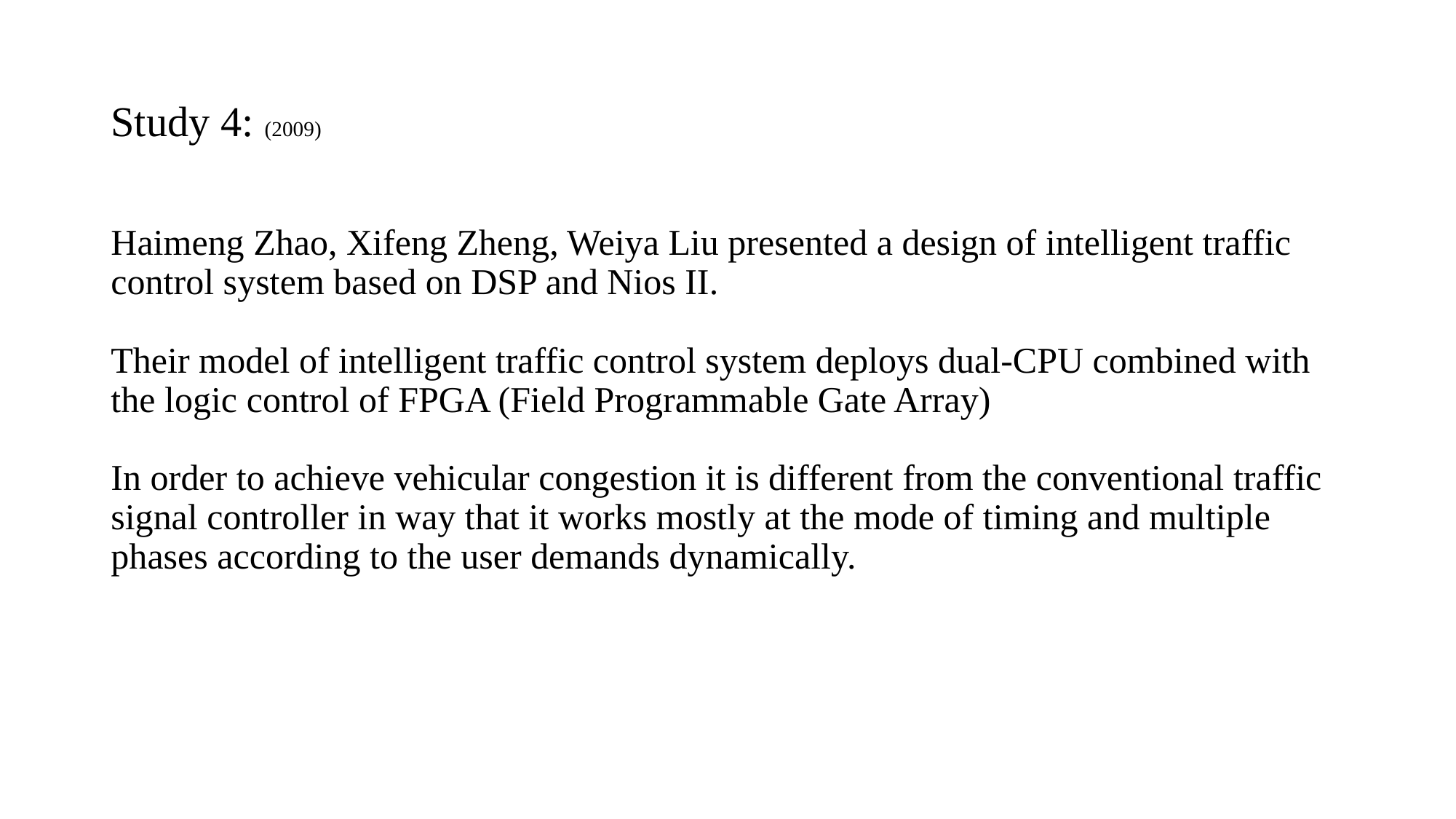

# Study 4: (2009)
Haimeng Zhao, Xifeng Zheng, Weiya Liu presented a design of intelligent traffic control system based on DSP and Nios II.

Their model of intelligent traffic control system deploys dual-CPU combined with the logic control of FPGA (Field Programmable Gate Array)

In order to achieve vehicular congestion it is different from the conventional traffic signal controller in way that it works mostly at the mode of timing and multiple phases according to the user demands dynamically.